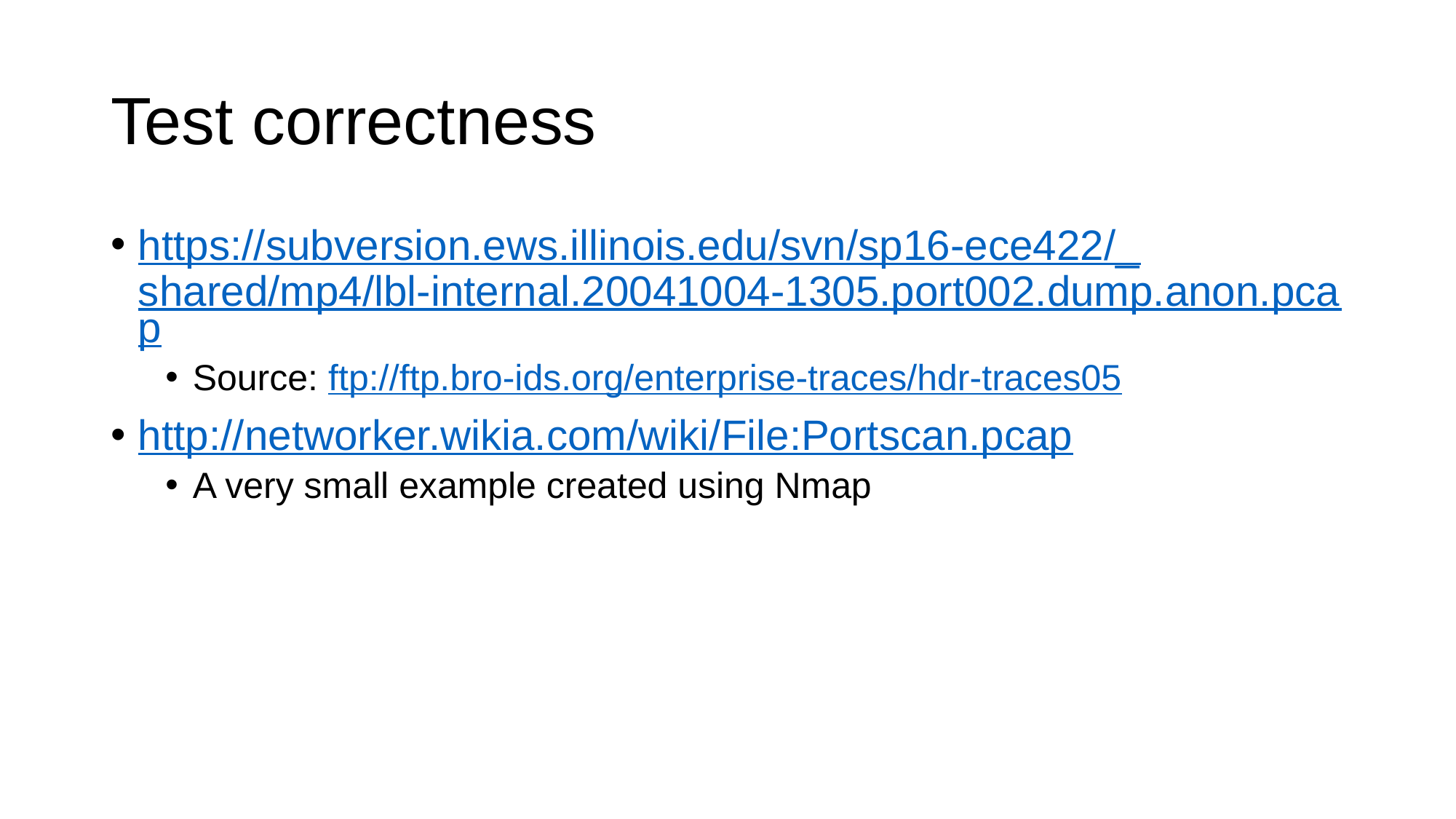

# Test correctness
https://subversion.ews.illinois.edu/svn/sp16-ece422/_shared/mp4/lbl-internal.20041004-1305.port002.dump.anon.pcap
Source: ftp://ftp.bro-ids.org/enterprise-traces/hdr-traces05
http://networker.wikia.com/wiki/File:Portscan.pcap
A very small example created using Nmap